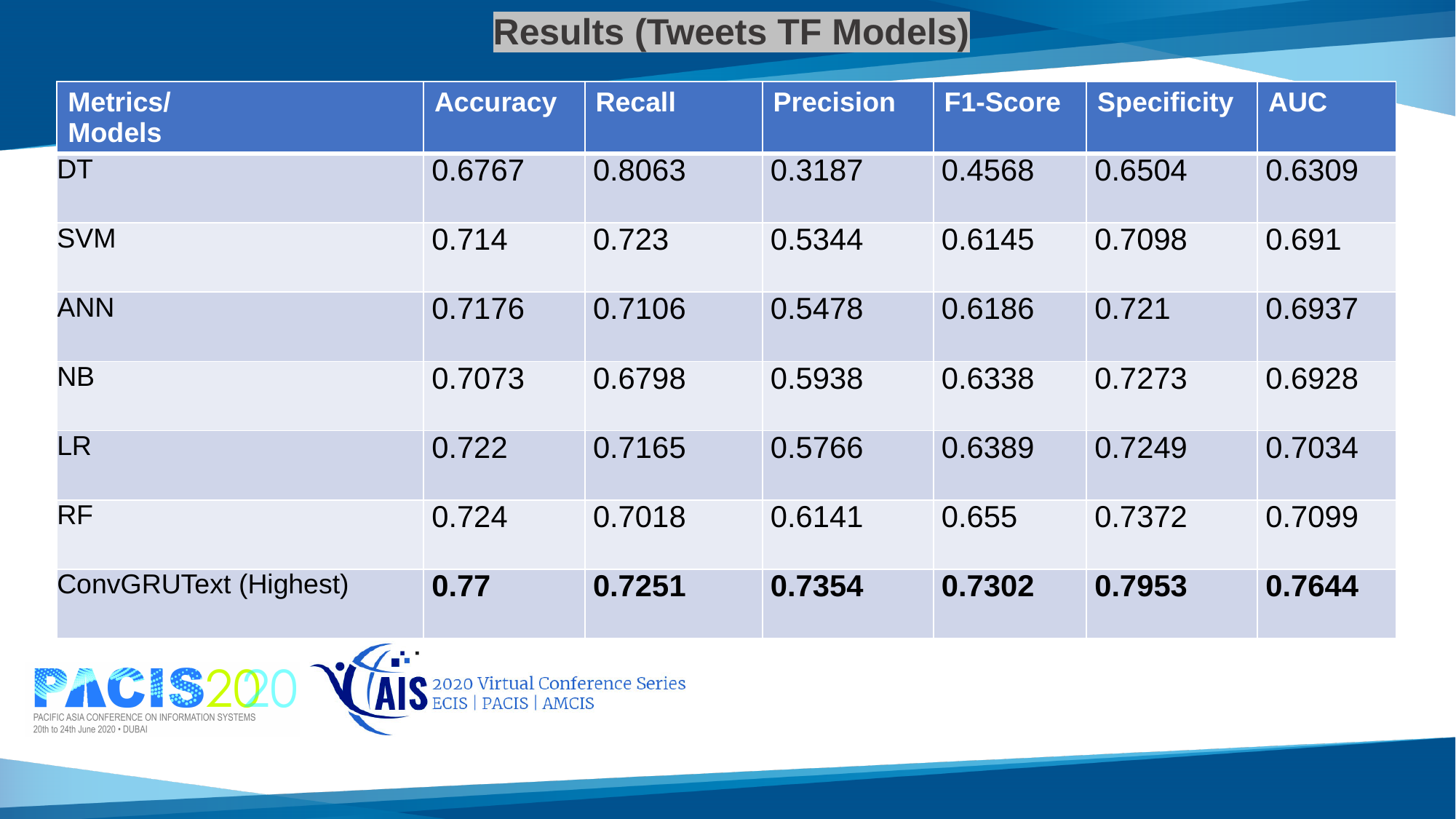

# Results (Tweets TF Models)
| Metrics/ Models | Accuracy | Recall | Precision | F1-Score | Specificity | AUC |
| --- | --- | --- | --- | --- | --- | --- |
| DT | 0.6767 | 0.8063 | 0.3187 | 0.4568 | 0.6504 | 0.6309 |
| SVM | 0.714 | 0.723 | 0.5344 | 0.6145 | 0.7098 | 0.691 |
| ANN | 0.7176 | 0.7106 | 0.5478 | 0.6186 | 0.721 | 0.6937 |
| NB | 0.7073 | 0.6798 | 0.5938 | 0.6338 | 0.7273 | 0.6928 |
| LR | 0.722 | 0.7165 | 0.5766 | 0.6389 | 0.7249 | 0.7034 |
| RF | 0.724 | 0.7018 | 0.6141 | 0.655 | 0.7372 | 0.7099 |
| ConvGRUText (Highest) | 0.77 | 0.7251 | 0.7354 | 0.7302 | 0.7953 | 0.7644 |